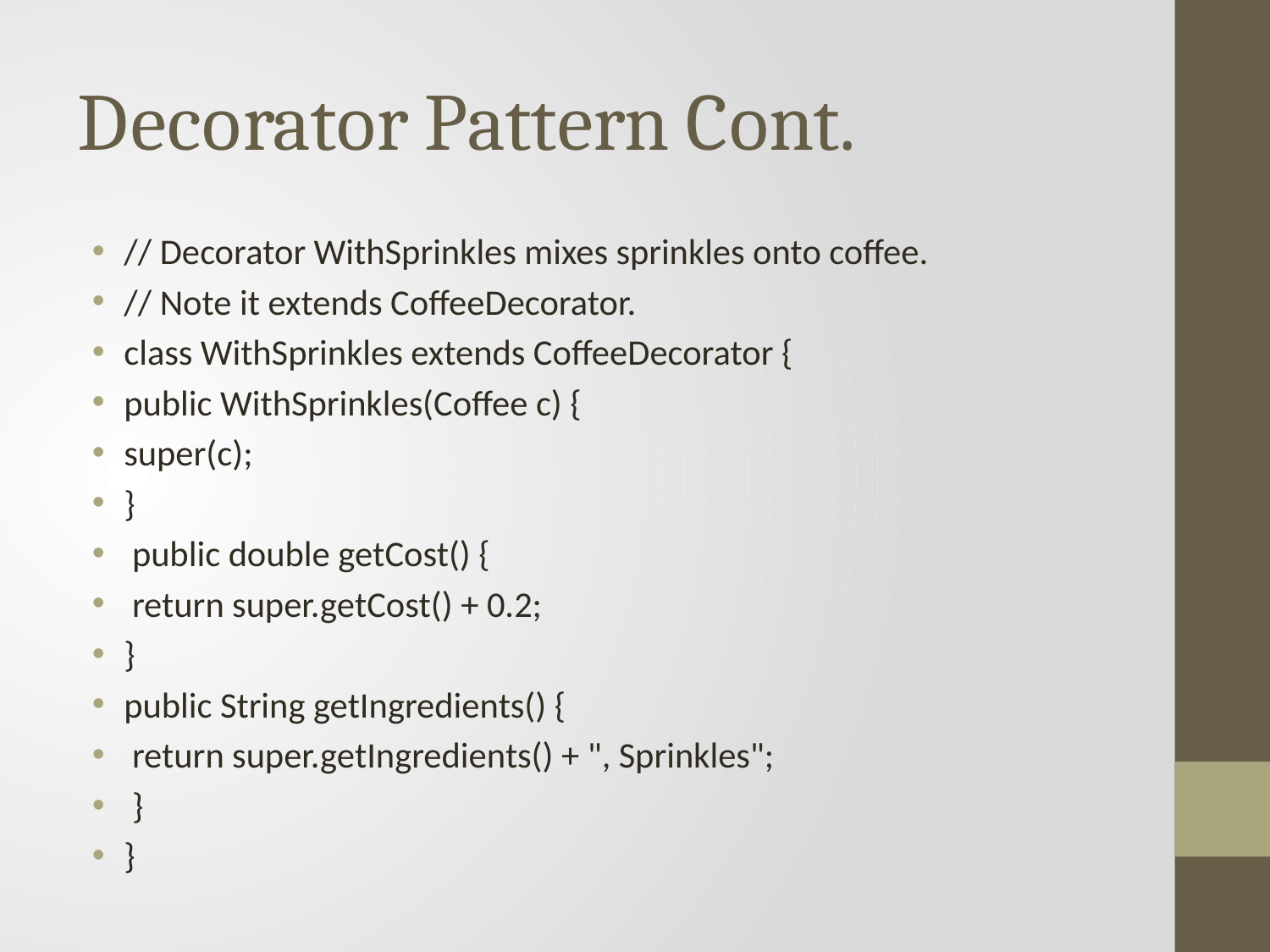

# Decorator Pattern Cont.
// Decorator WithSprinkles mixes sprinkles onto coffee.
// Note it extends CoffeeDecorator.
class WithSprinkles extends CoffeeDecorator {
public WithSprinkles(Coffee c) {
super(c);
}
 public double getCost() {
 return super.getCost() + 0.2;
}
public String getIngredients() {
 return super.getIngredients() + ", Sprinkles";
 }
}